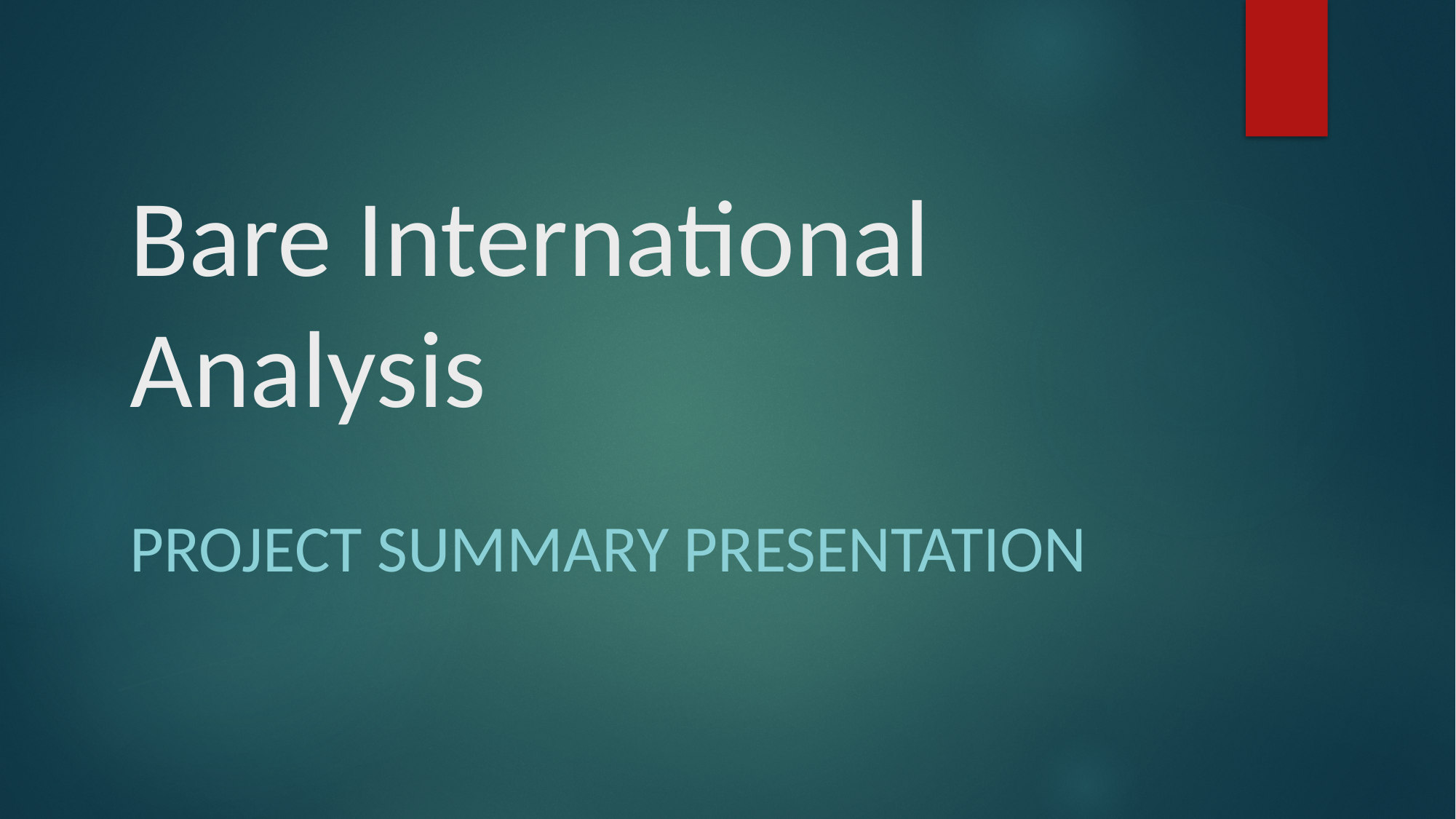

# Bare International Analysis
Project Summary Presentation